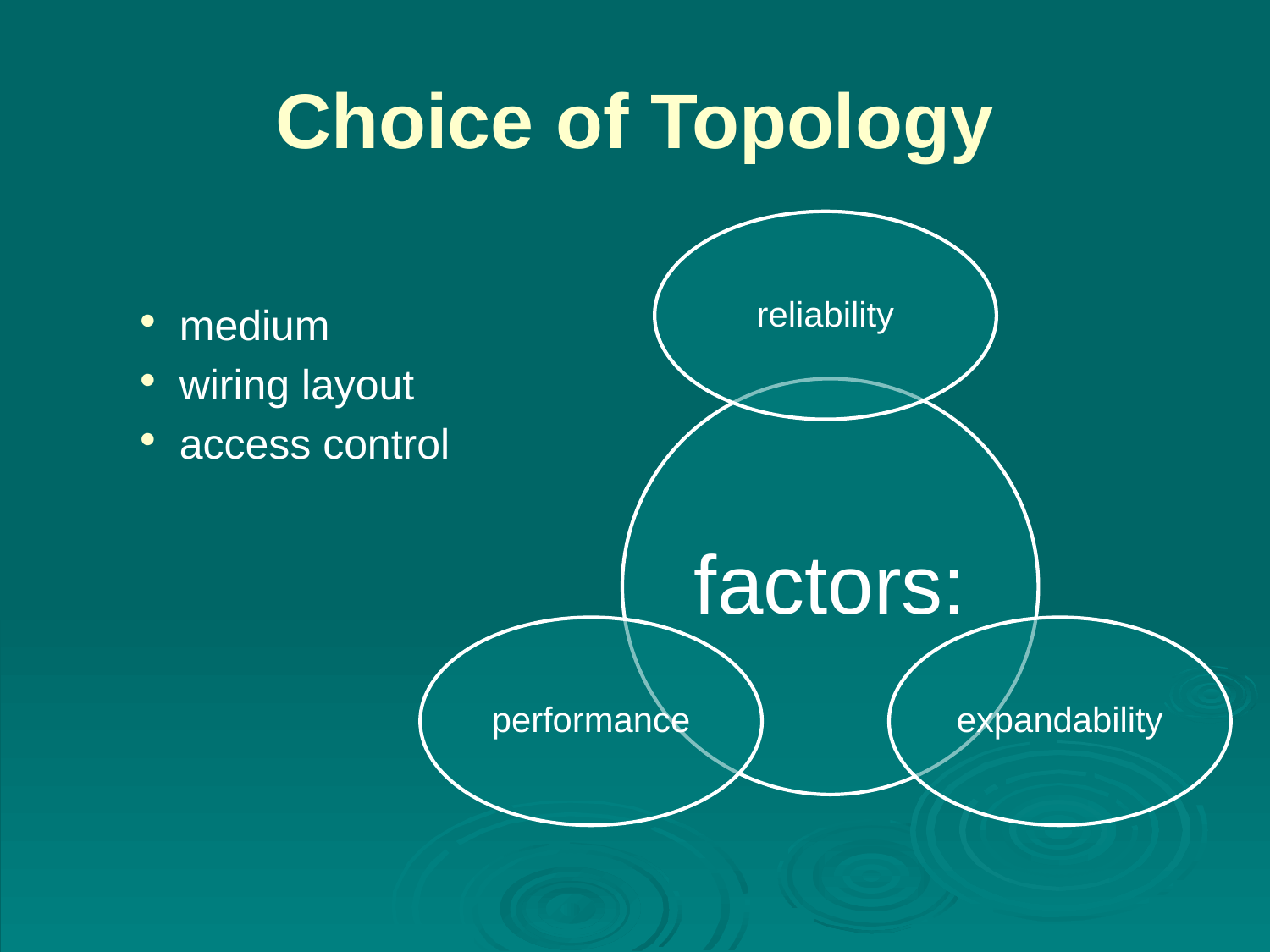

# Choice of Topology
factors:
reliability
expandability
performance

medium
wiring layout
access control